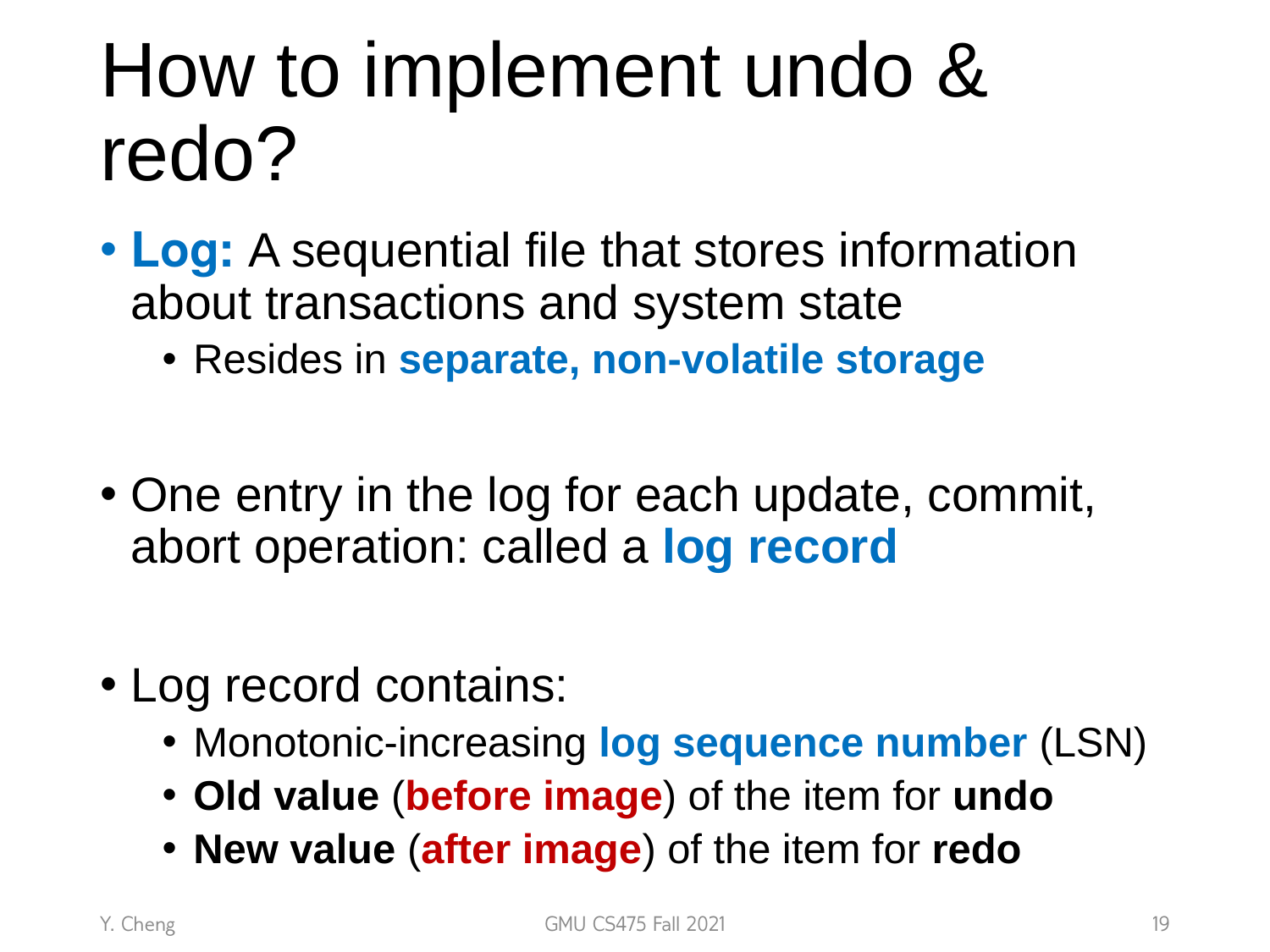

# How to implement undo & redo?
Log: A sequential file that stores information about transactions and system state
Resides in separate, non-volatile storage

One entry in the log for each update, commit, abort operation: called a log record

Log record contains:
Monotonic-increasing log sequence number (LSN)
Old value (before image) of the item for undo
New value (after image) of the item for redo

Y. Cheng
GMU CS475 Fall 2021
19